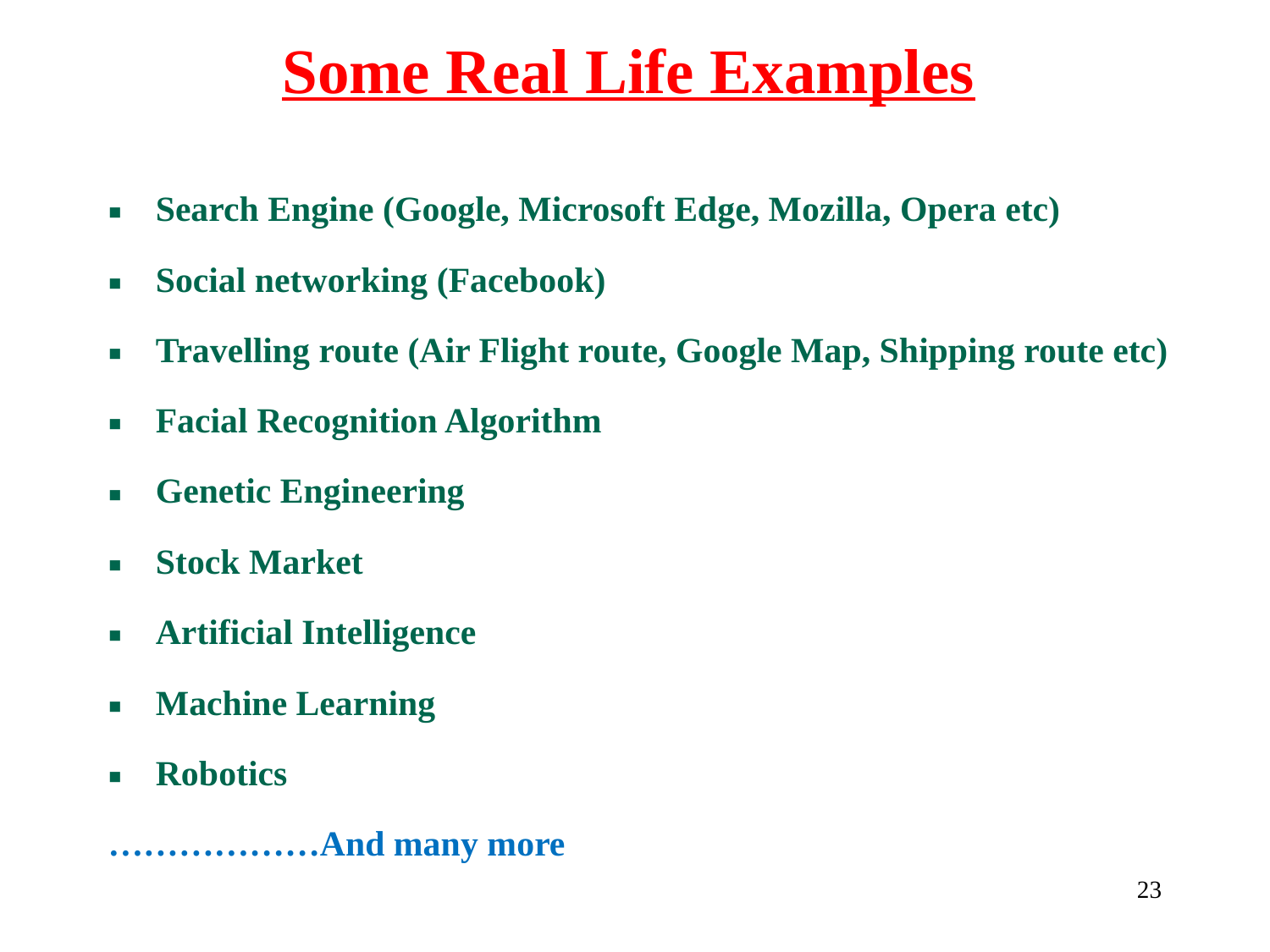

Some Real Life Examples

Search Engine (Google, Microsoft Edge, Mozilla, Opera etc)
Social networking (Facebook)
Travelling route (Air Flight route, Google Map, Shipping route etc)
Facial Recognition Algorithm
Genetic Engineering
Stock Market
Artificial Intelligence
Machine Learning
Robotics
………………And many more
23